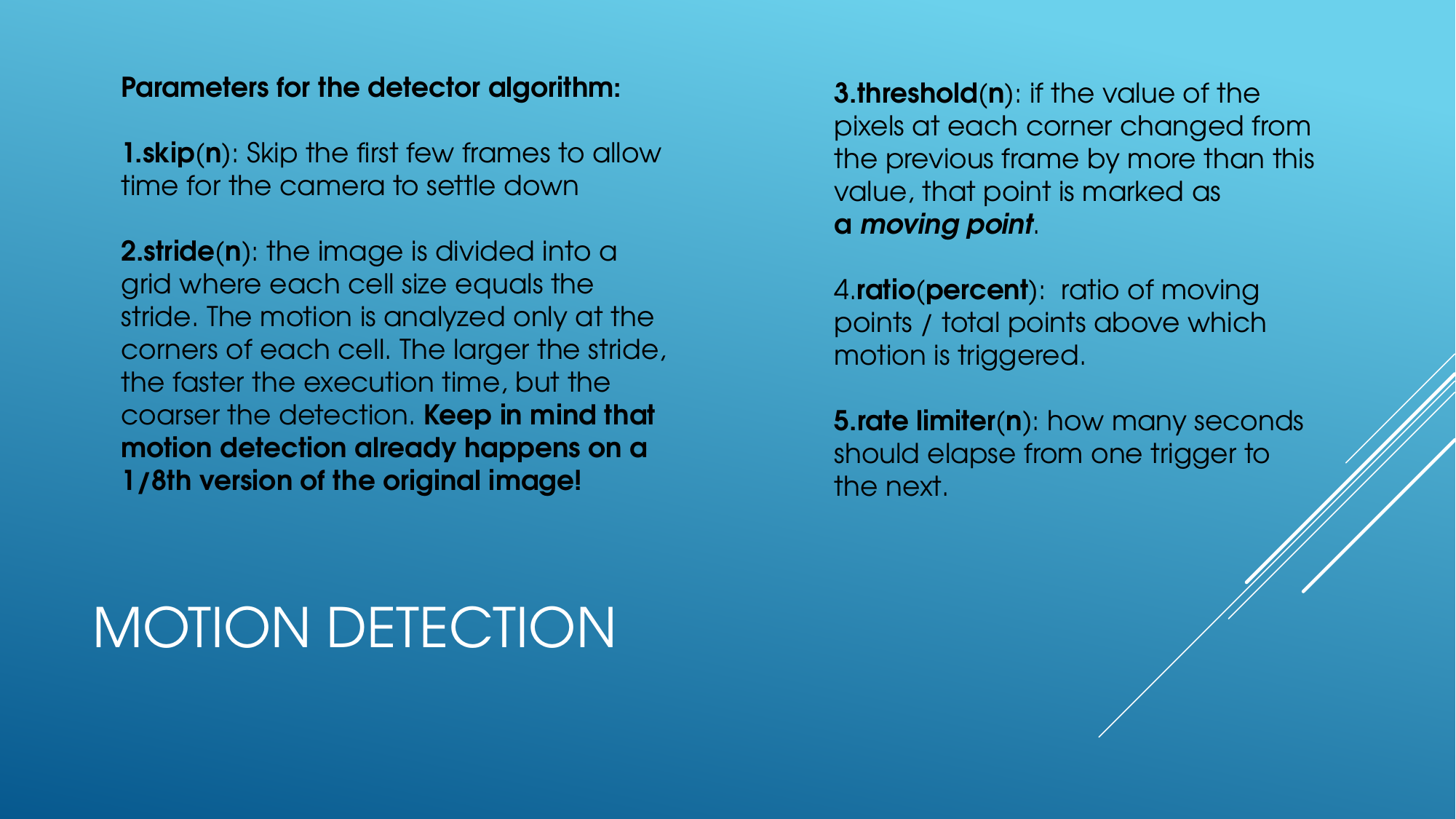

threshold(n): if the value of the pixels at each corner changed from the previous frame by more than this value, that point is marked as a moving point.

4.ratio(percent):  ratio of moving points / total points above which motion is triggered.

rate limiter(n): how many seconds should elapse from one trigger to the next.

Parameters for the detector algorithm:

skip(n): Skip the first few frames to allow time for the camera to settle down

stride(n): the image is divided into a grid where each cell size equals the stride. The motion is analyzed only at the corners of each cell. The larger the stride, the faster the execution time, but the coarser the detection. Keep in mind that motion detection already happens on a 1/8th version of the original image!
# Motion detection